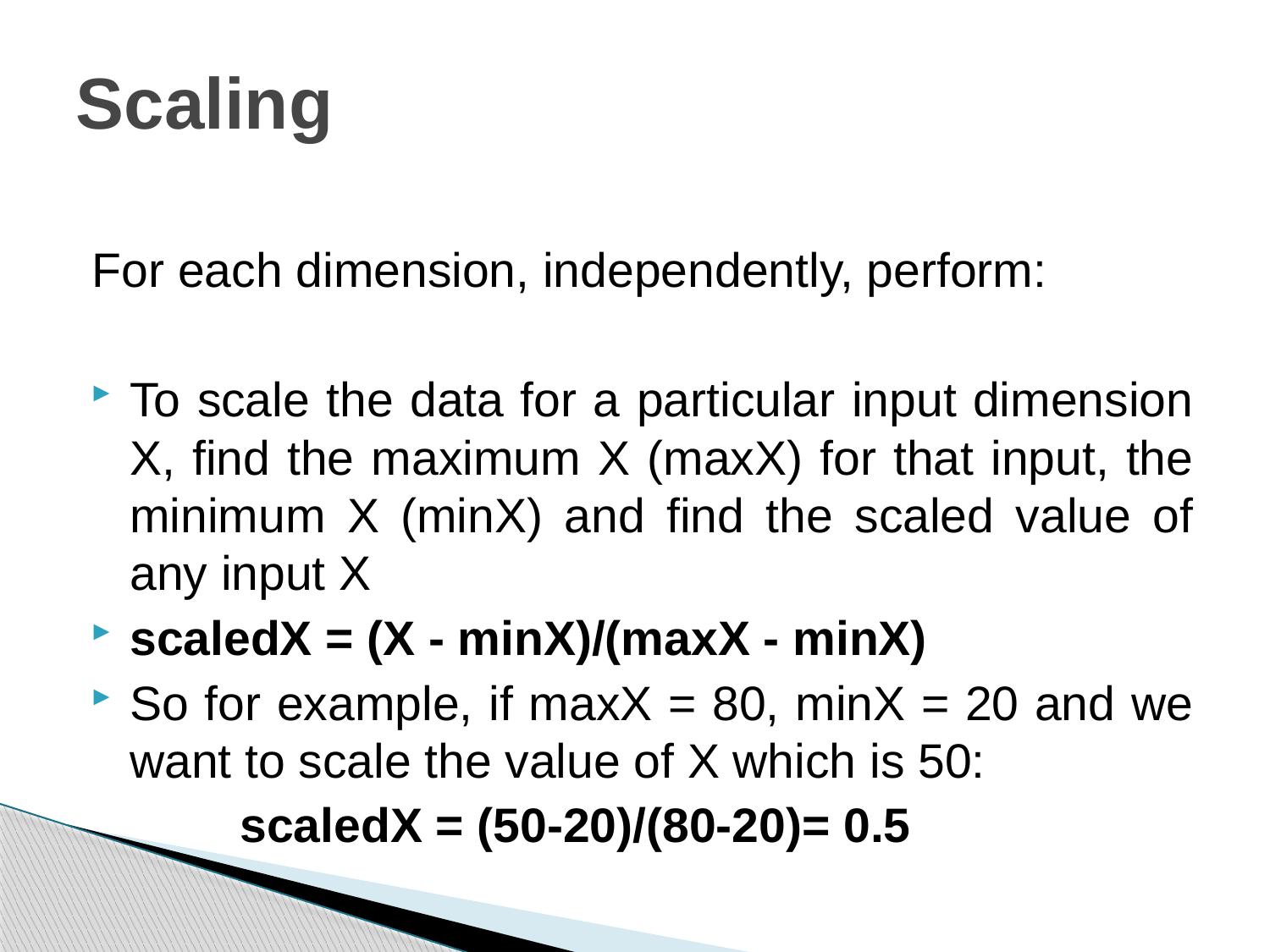

# Scaling
For each dimension, independently, perform:

To scale the data for a particular input dimension X, find the maximum X (maxX) for that input, the minimum X (minX) and find the scaled value of any input X
scaledX = (X - minX)/(maxX - minX)
So for example, if maxX = 80, minX = 20 and we want to scale the value of X which is 50:
scaledX = (50-20)/(80-20)= 0.5